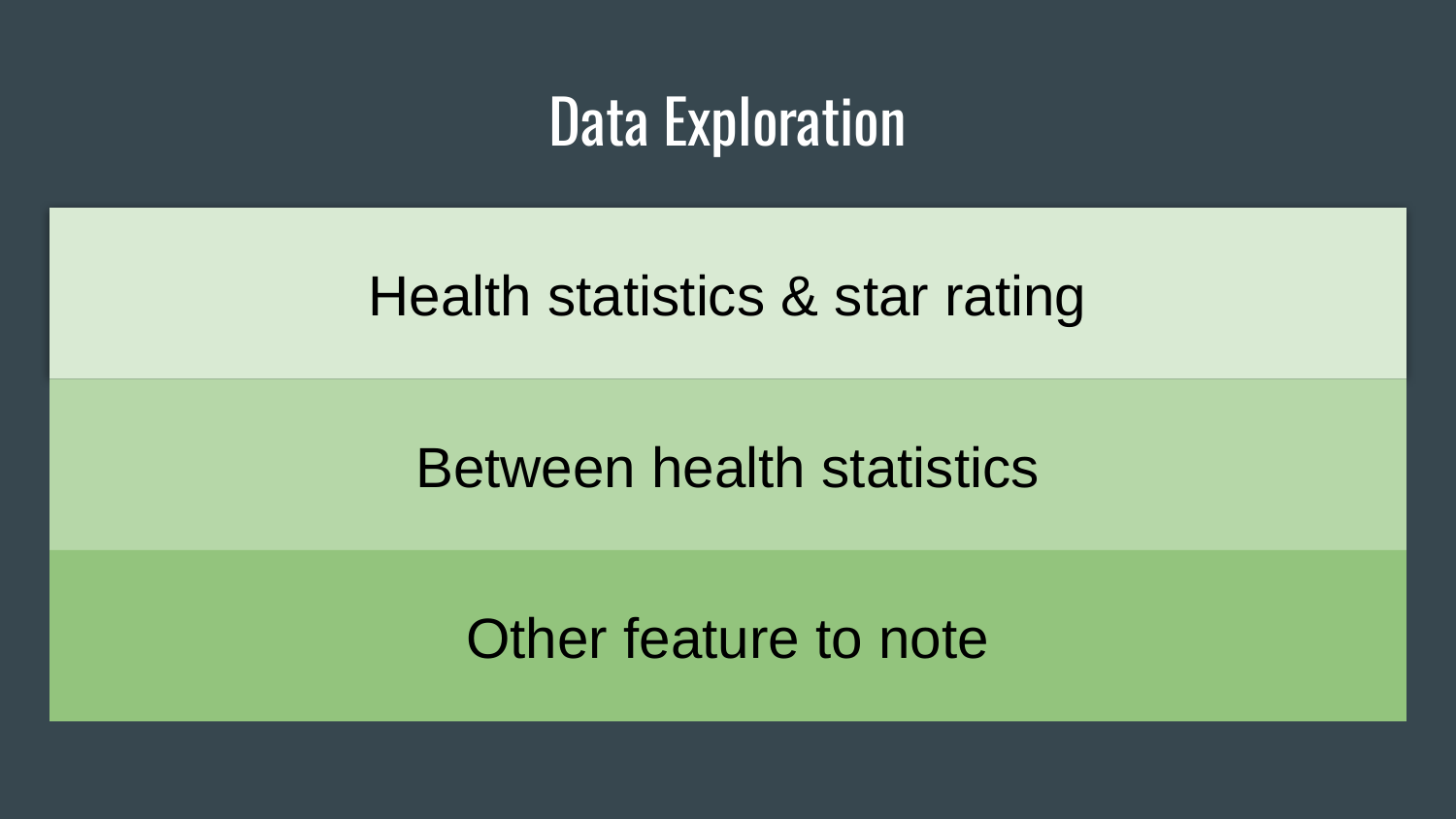

# Data Exploration
Health statistics & star rating
Between health statistics
Other feature to note